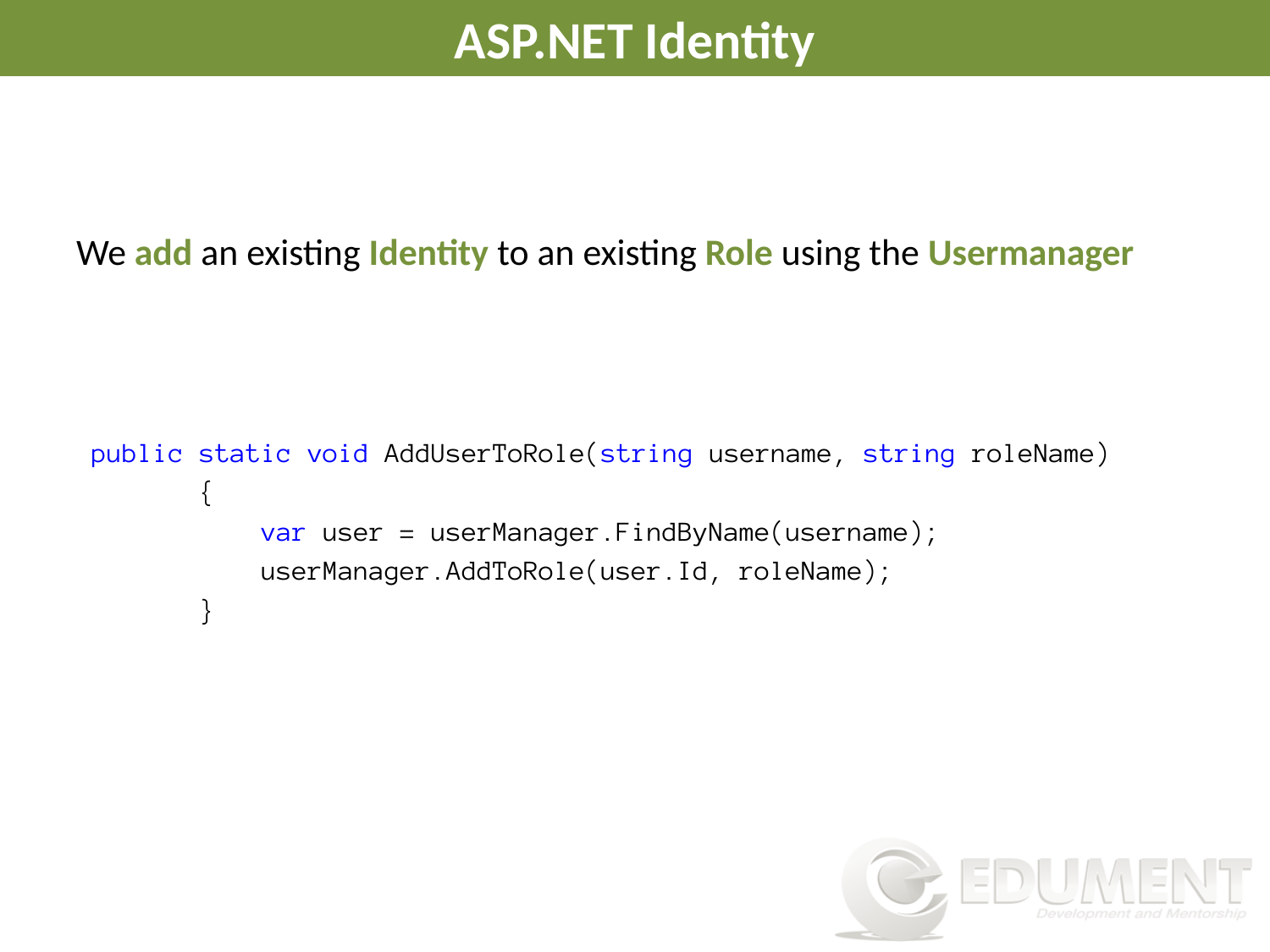

# ASP.NET Identity
We add an existing Identity to an existing Role using the Usermanager

 public static void AddUserToRole(string username, string roleName)
        {
            var user = userManager.FindByName(username);
            userManager.AddToRole(user.Id, roleName);
        }